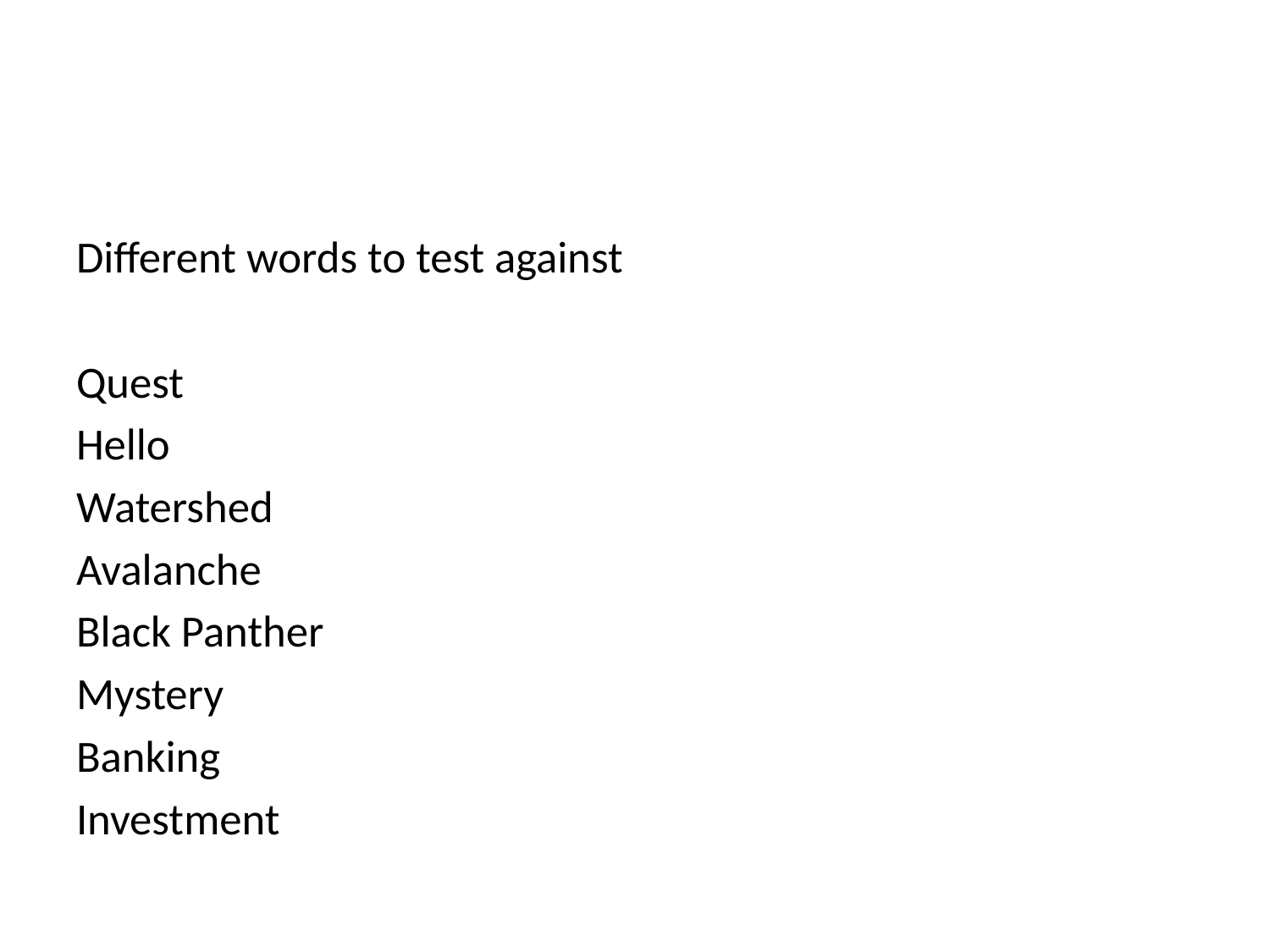

#
Different words to test against

Quest
Hello
Watershed
Avalanche
Black Panther
Mystery
Banking
Investment